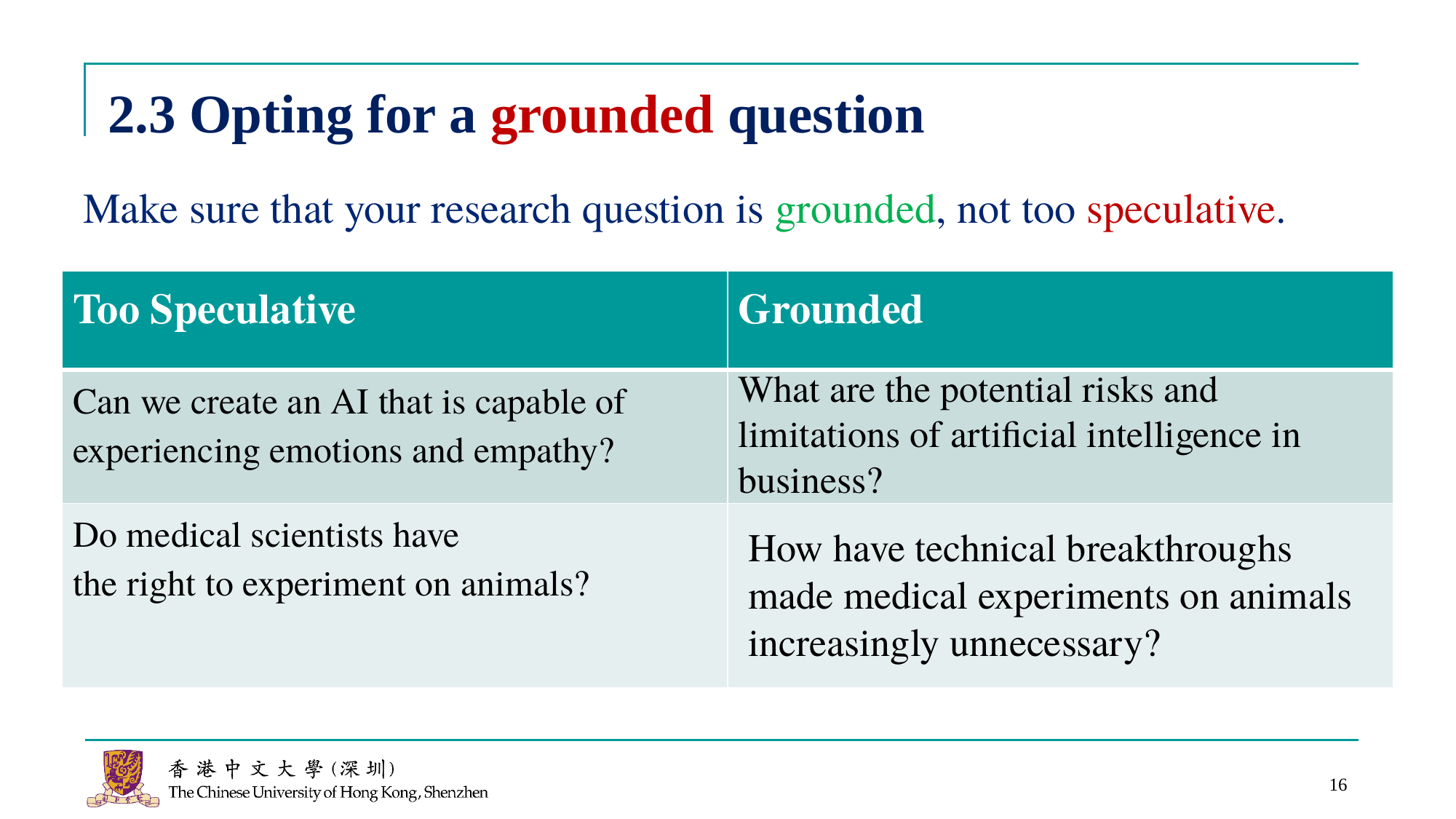

# 2.3 Opting for a grounded question
Make sure that your research question is grounded, not too speculative.

| Too Speculative | Grounded |
| --- | --- |
| Can we create an AI that is capable of experiencing emotions and empathy? |  |
| Do medical scientists have the right to experiment on animals? |  |
What are the potential risks and limitations of artificial intelligence in business?

How have technical breakthroughs made medical experiments on animals increasingly unnecessary?

16